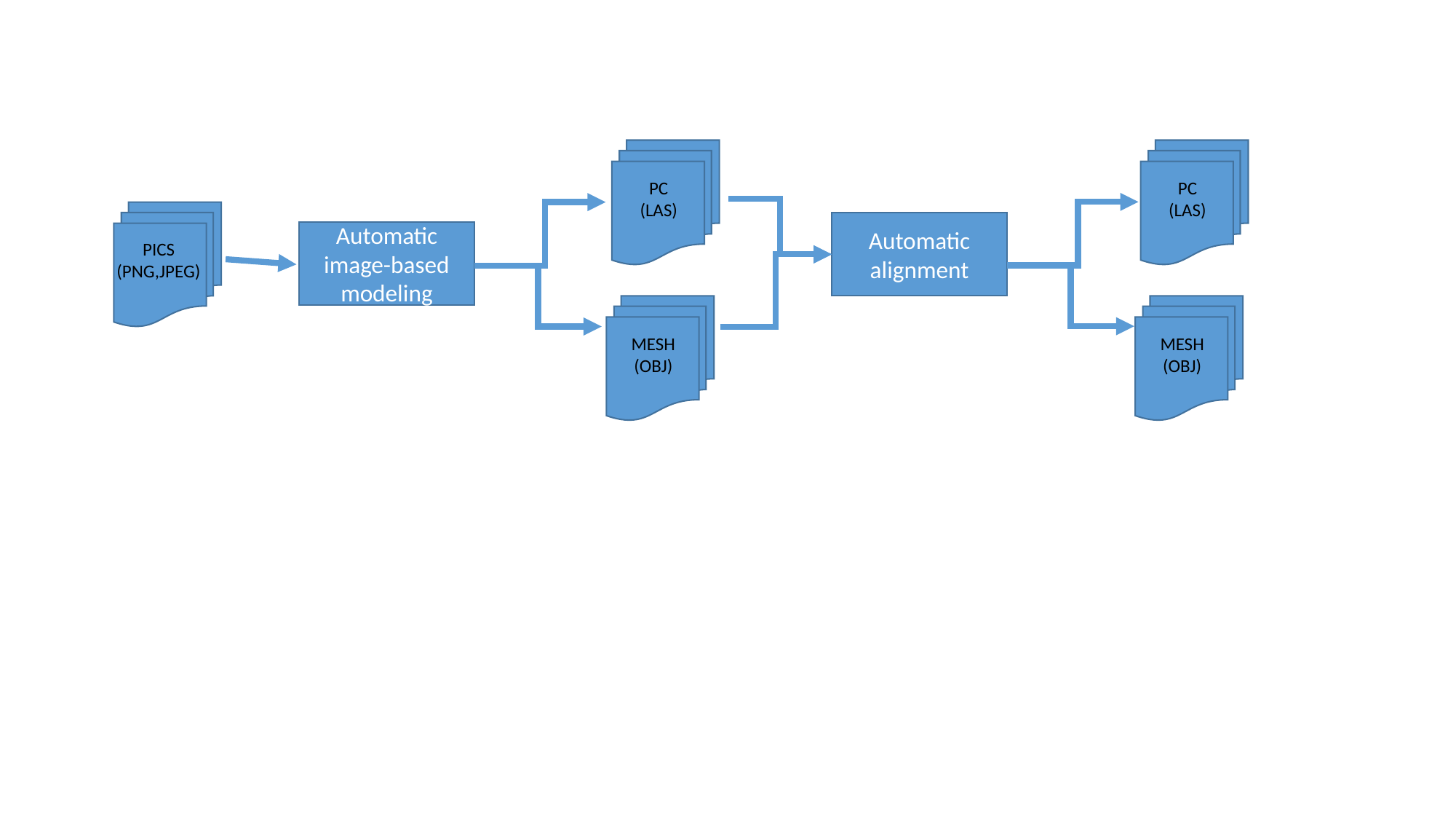

PC
(LAS)
PC
(LAS)

Automatic alignment
Automatic image-based modeling
PICS
(PNG,JPEG)

MESH
(OBJ)
MESH
(OBJ)